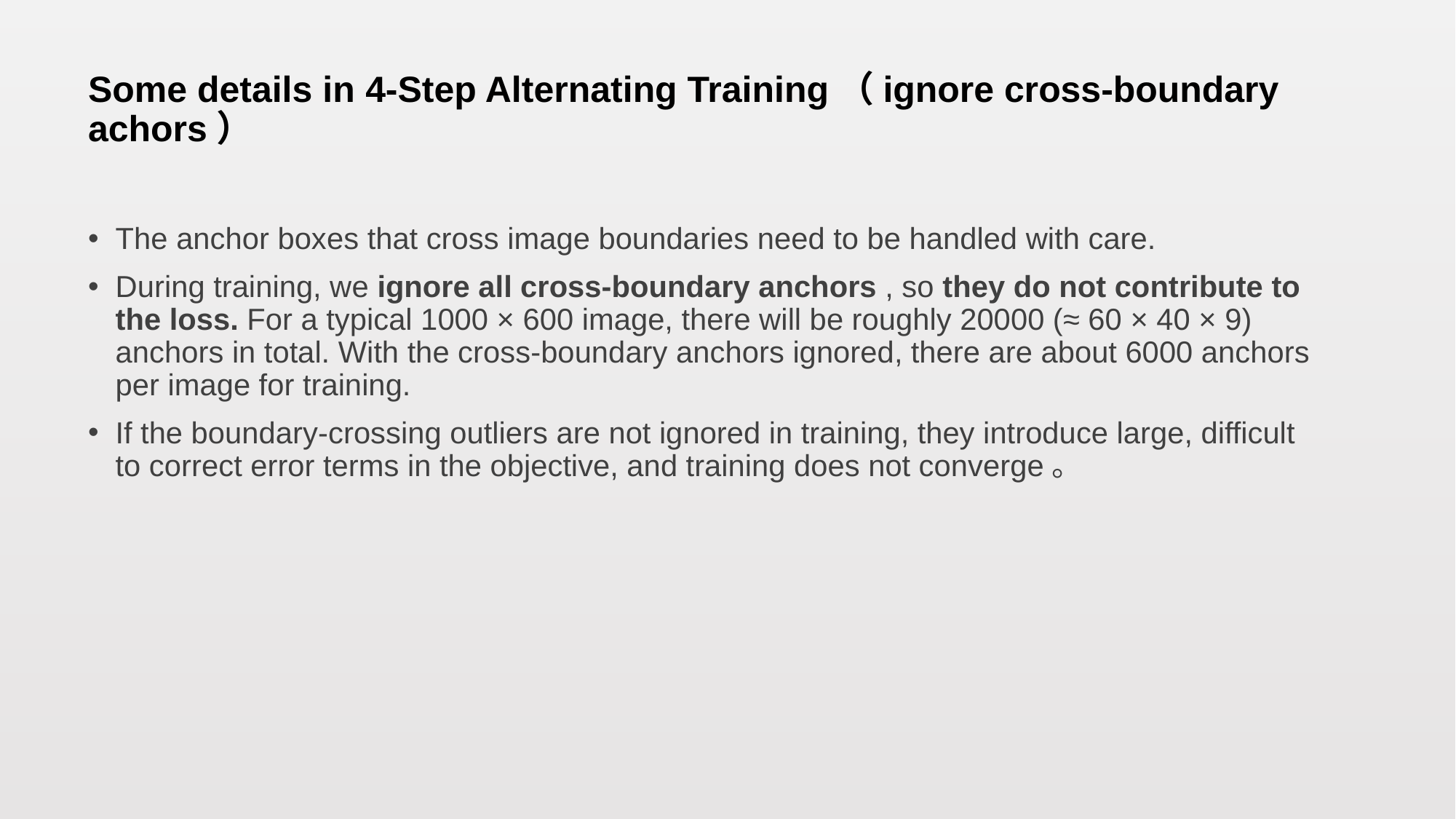

# Some details in 4-Step Alternating Training（ignore cross-boundary achors）
The anchor boxes that cross image boundaries need to be handled with care.
During training, we ignore all cross-boundary anchors , so they do not contribute to the loss. For a typical 1000 × 600 image, there will be roughly 20000 (≈ 60 × 40 × 9) anchors in total. With the cross-boundary anchors ignored, there are about 6000 anchors per image for training.
If the boundary-crossing outliers are not ignored in training, they introduce large, difficult to correct error terms in the objective, and training does not converge。